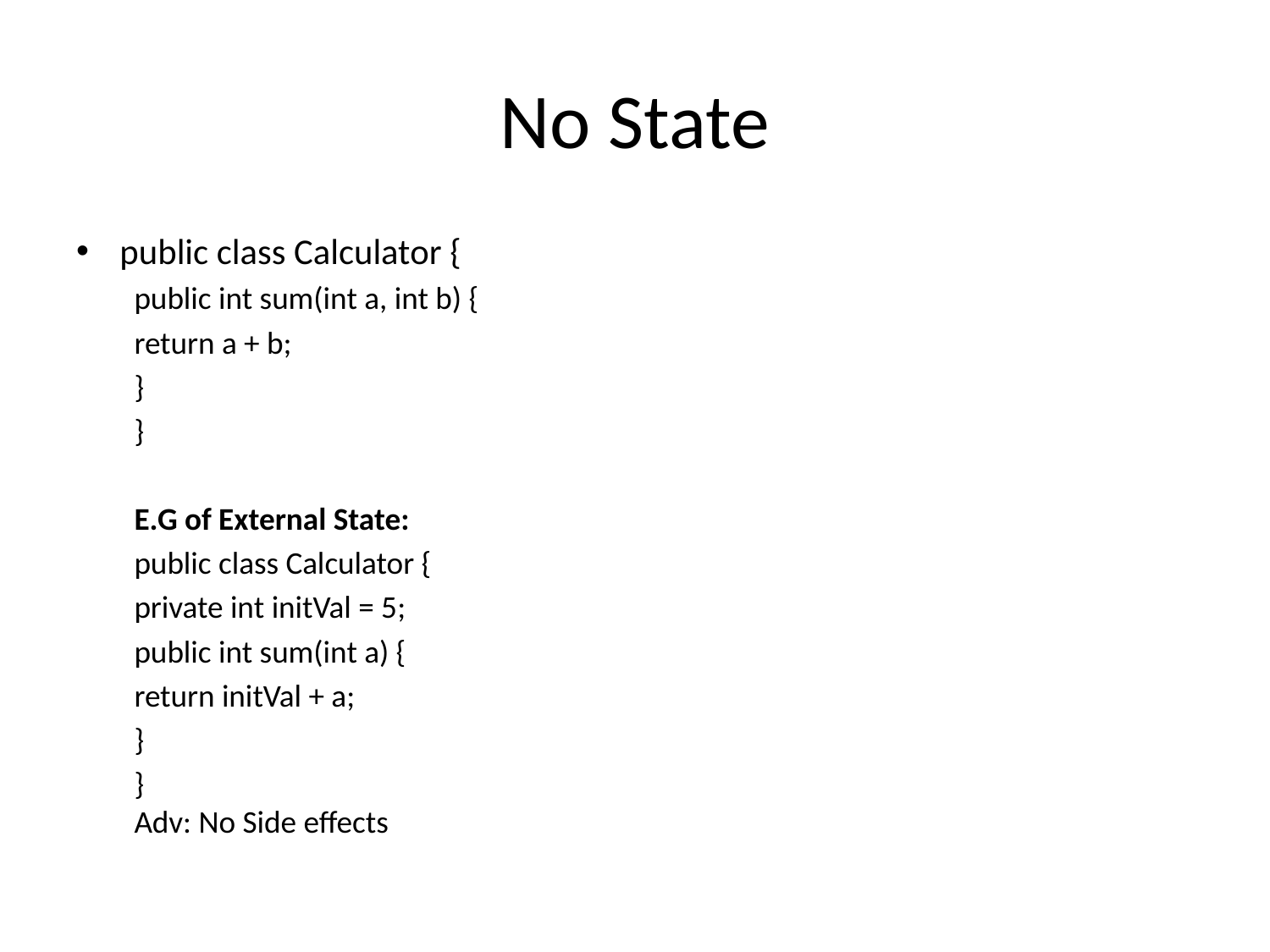

# No State
public class Calculator {
public int sum(int a, int b) {
return a + b;
}
}

E.G of External State:
public class Calculator {
private int initVal = 5;
public int sum(int a) {
return initVal + a;
}
}
Adv: No Side effects